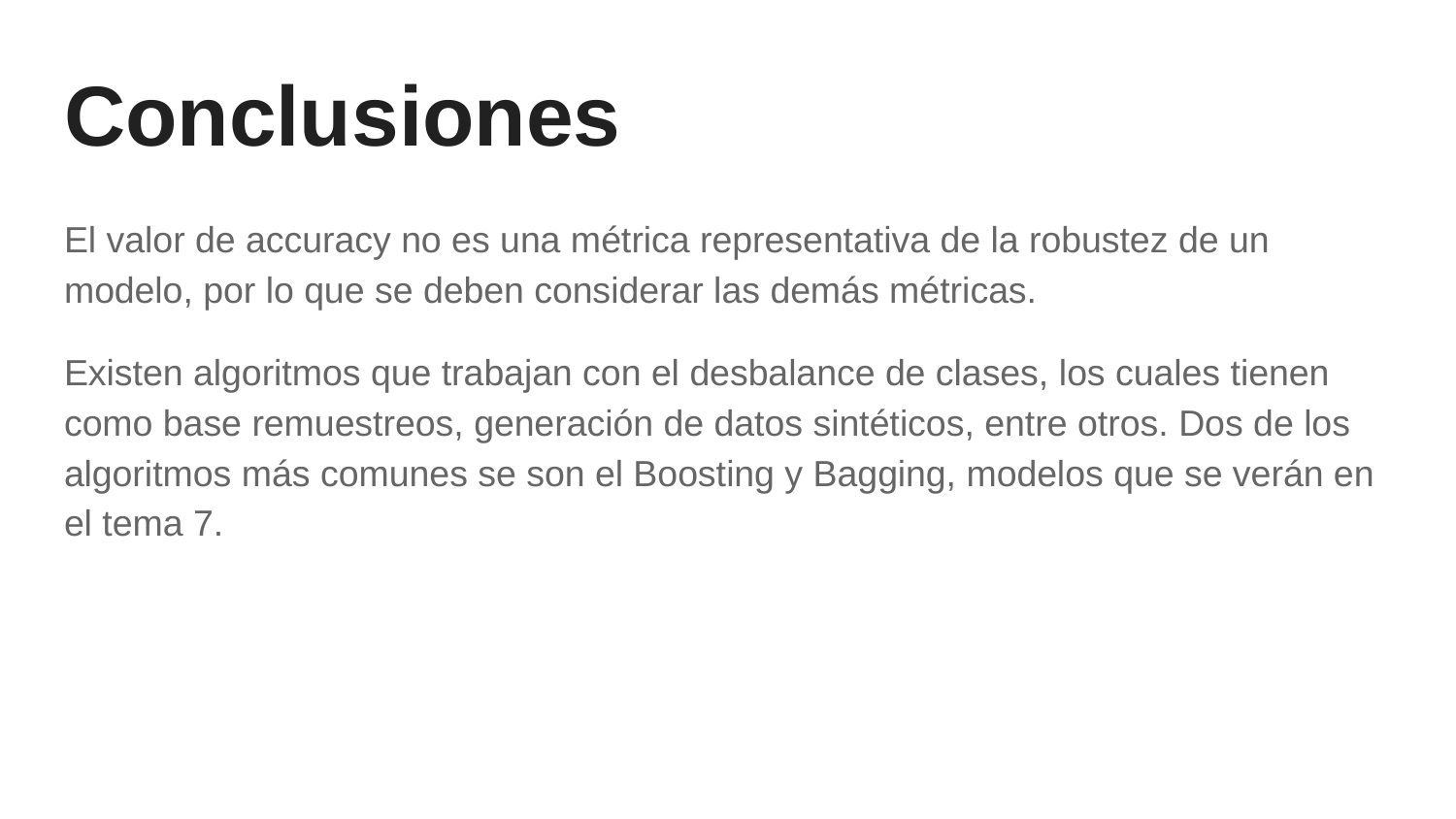

# Conclusiones
El valor de accuracy no es una métrica representativa de la robustez de un modelo, por lo que se deben considerar las demás métricas.
Existen algoritmos que trabajan con el desbalance de clases, los cuales tienen como base remuestreos, generación de datos sintéticos, entre otros. Dos de los algoritmos más comunes se son el Boosting y Bagging, modelos que se verán en el tema 7.